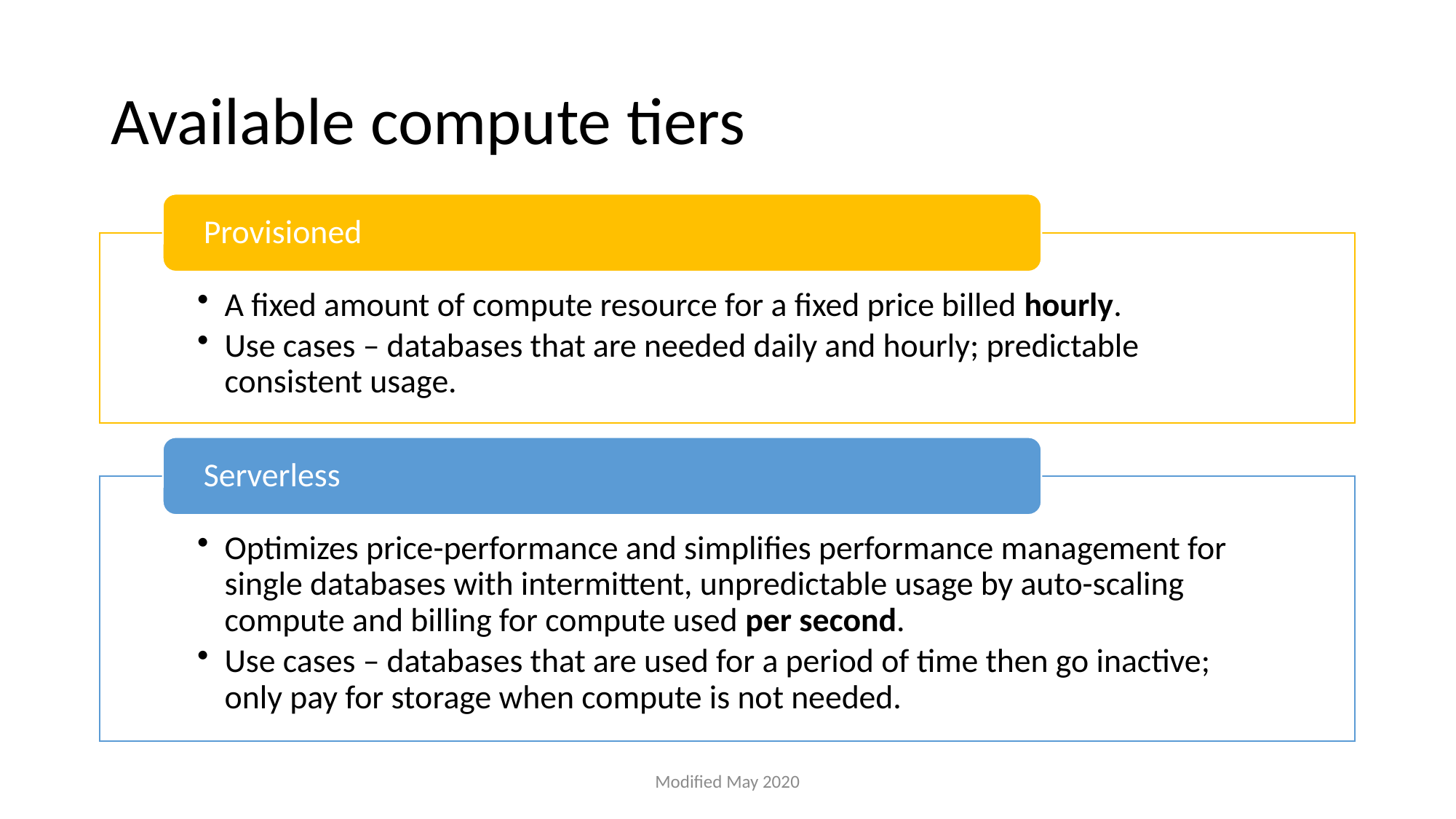

# Available compute tiers
A fixed amount of compute resource for a fixed price billed hourly.
Use cases – databases that are needed daily and hourly; predictable consistent usage.
Provisioned
Optimizes price-performance and simplifies performance management for single databases with intermittent, unpredictable usage by auto-scaling compute and billing for compute used per second.
Use cases – databases that are used for a period of time then go inactive; only pay for storage when compute is not needed.
Serverless
Modified May 2020